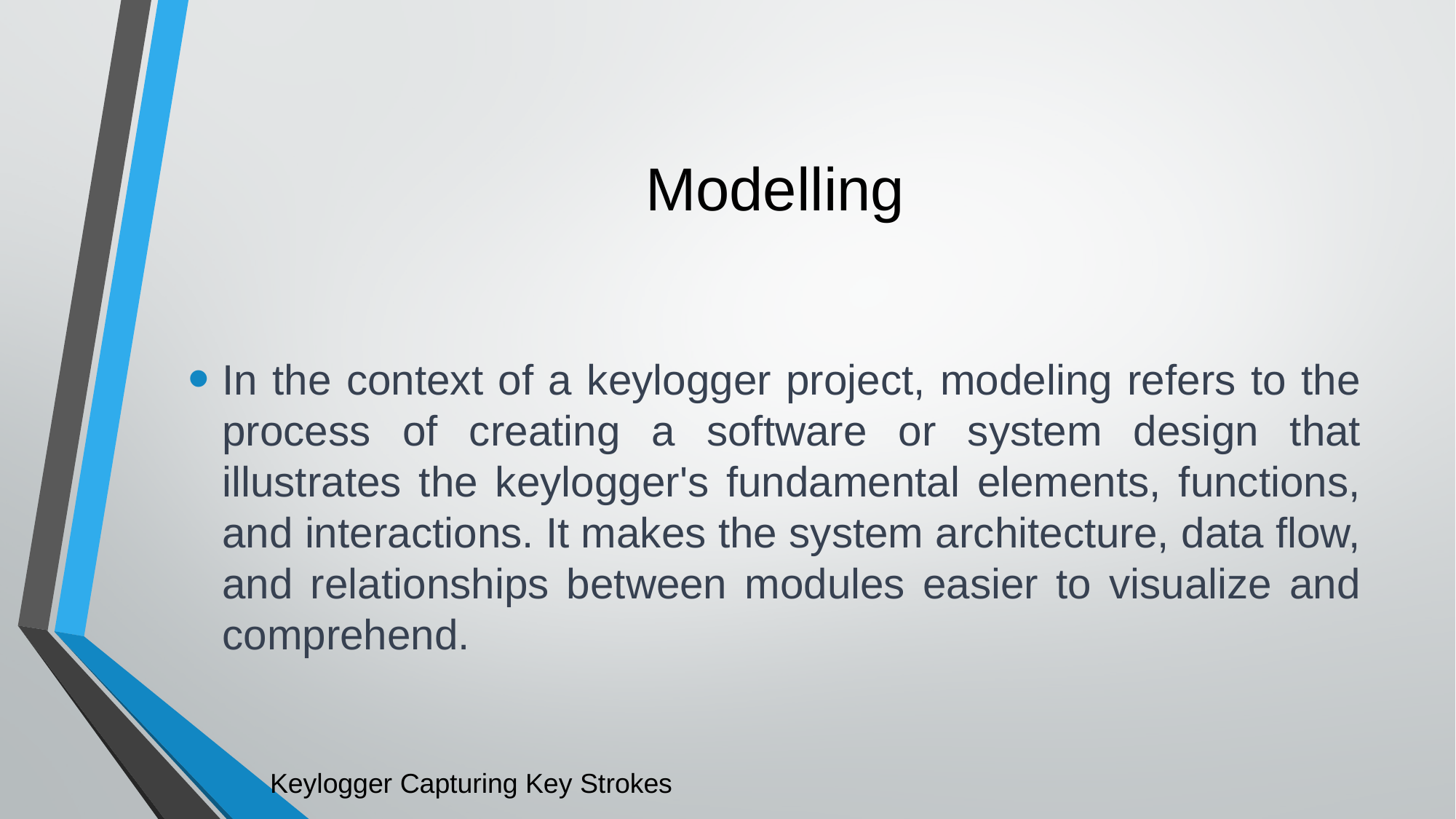

# Modelling
In the context of a keylogger project, modeling refers to the process of creating a software or system design that illustrates the keylogger's fundamental elements, functions, and interactions. It makes the system architecture, data flow, and relationships between modules easier to visualize and comprehend.
Keylogger Capturing Key Strokes